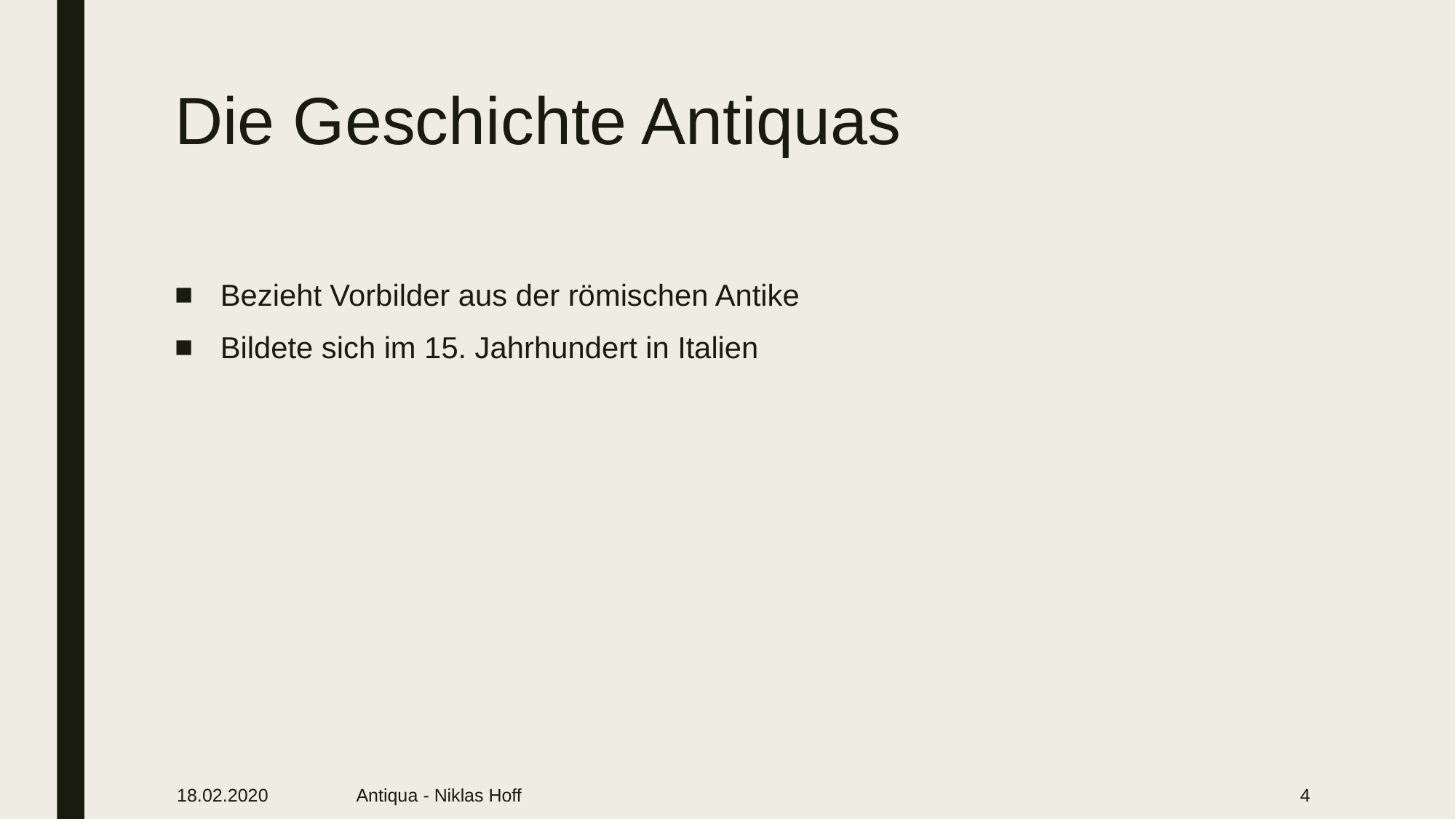

# Die Geschichte Antiquas
Bezieht Vorbilder aus der römischen Antike
Bildete sich im 15. Jahrhundert in Italien
18.02.2020
Antiqua - Niklas Hoff
4